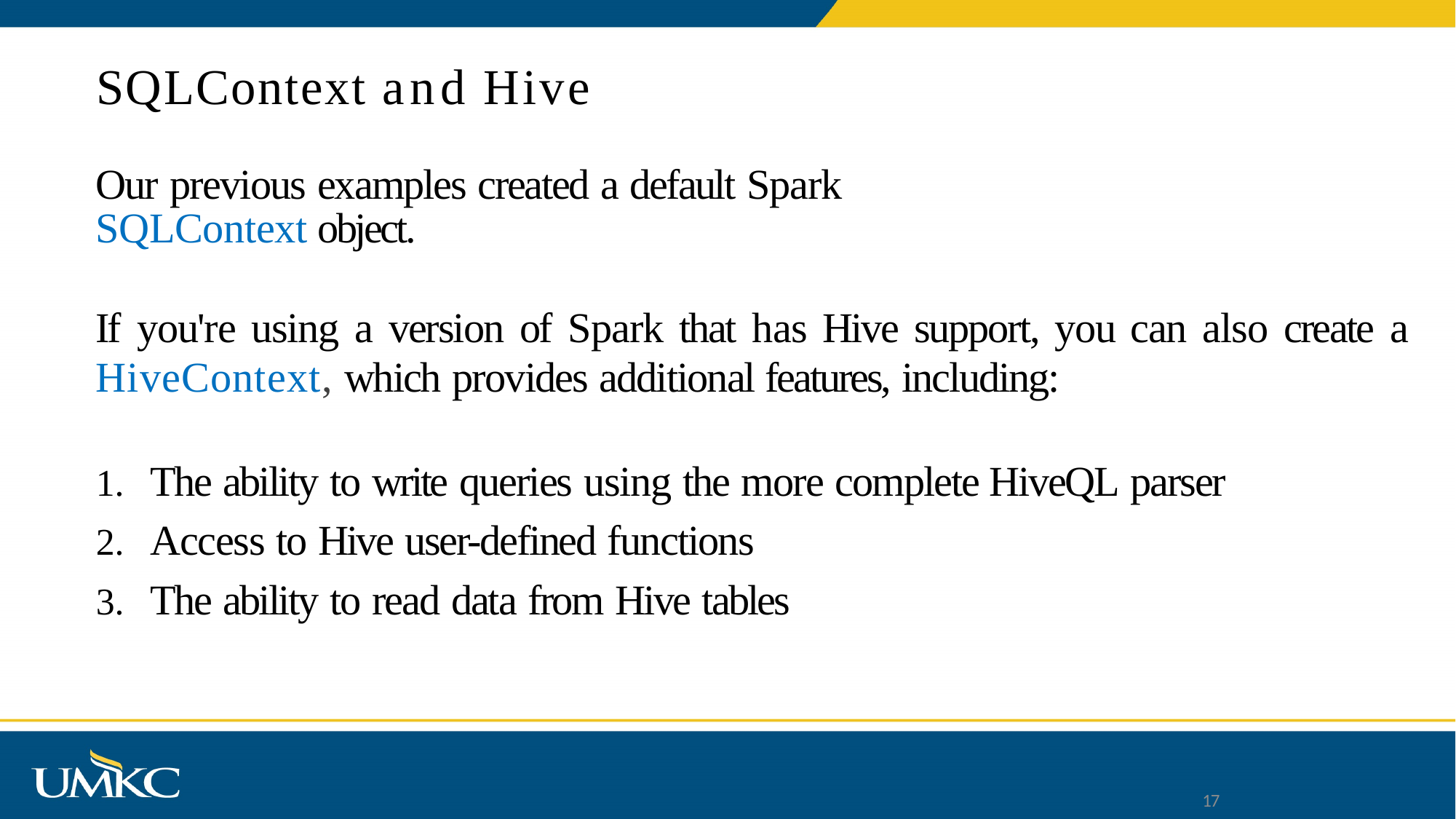

# SQLContext and Hive
Our previous examples created a default Spark
SQLContext object.

If you're using a version of Spark that has Hive support, you can also create a HiveContext, which provides additional features, including:

The ability to write queries using the more complete HiveQL parser
Access to Hive user-defined functions
The ability to read data from Hive tables
17